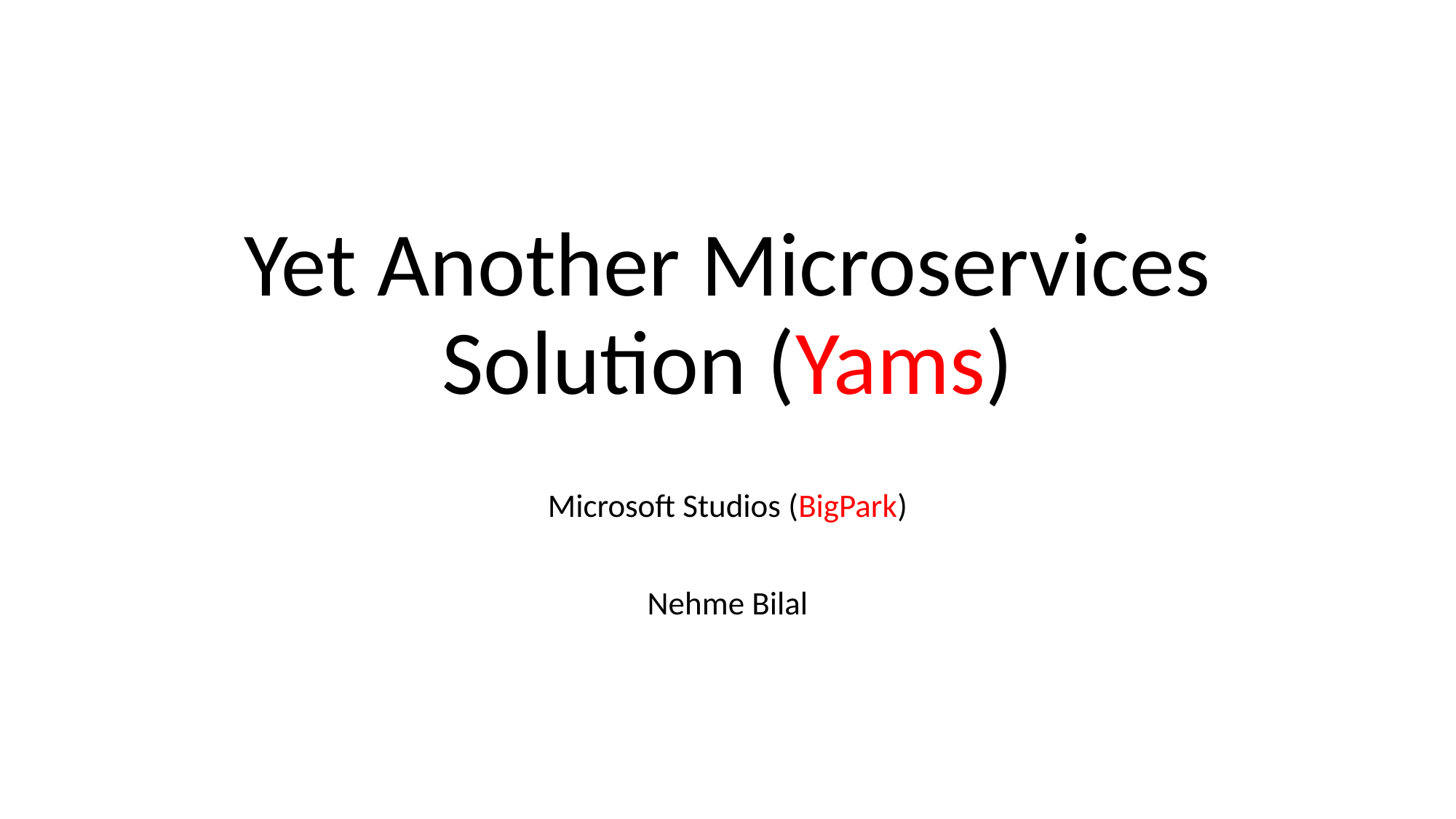

# Yet Another Microservices Solution (Yams)

Microsoft Studios (BigPark)

Nehme Bilal